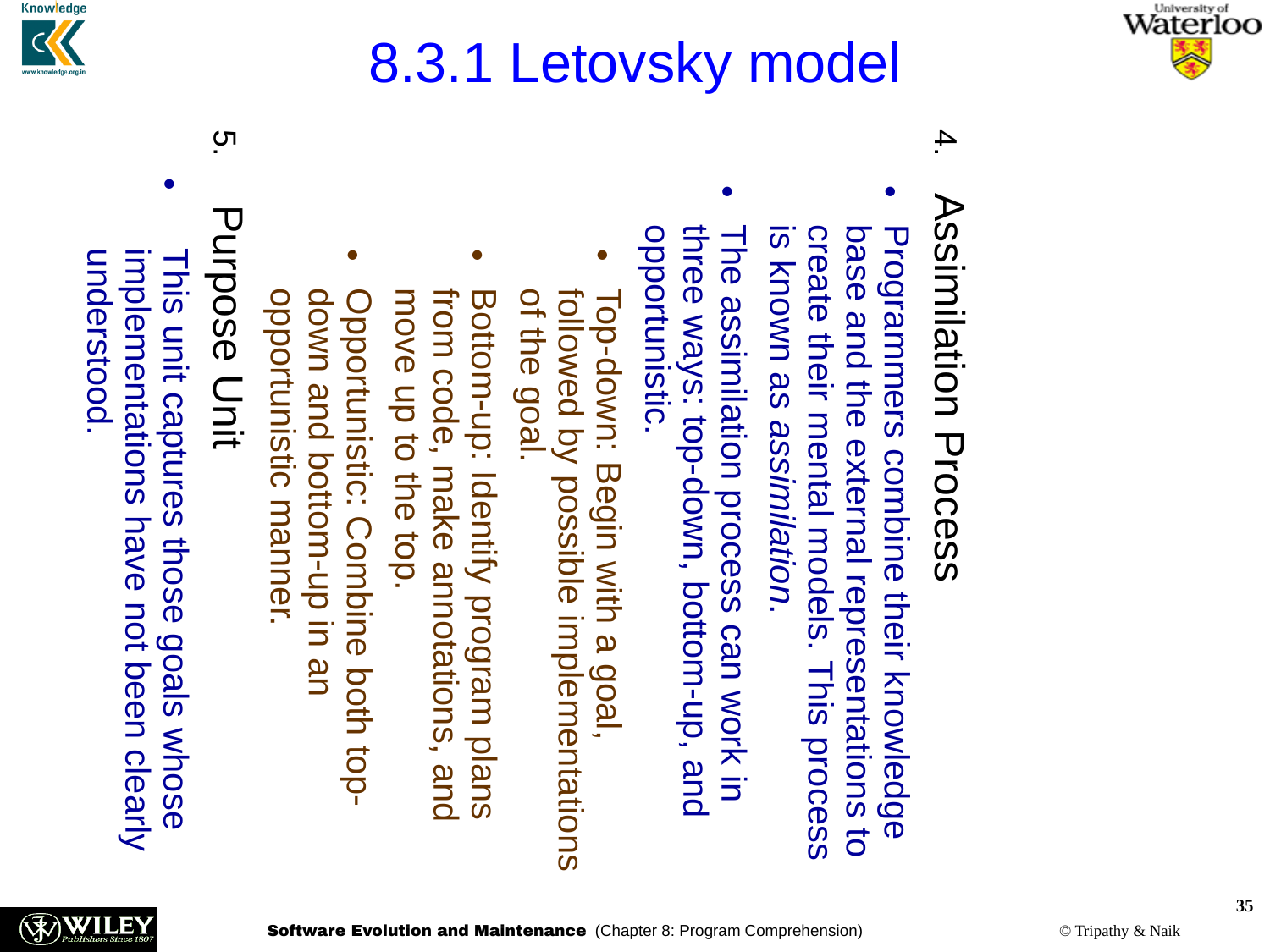

8.3.1 Letovsky model
Assimilation Process
Programmers combine their knowledge base and the external representations to create their mental models. This process is known as assimilation.
The assimilation process can work in three ways: top-down, bottom-up, and opportunistic.
Top-down: Begin with a goal, followed by possible implementations of the goal.
Bottom-up: Identify program plans from code, make annotations, and move up to the top.
Opportunistic: Combine both top-down and bottom-up in an opportunistic manner.
 Purpose Unit
This unit captures those goals whose implementations have not been clearly understood.

35